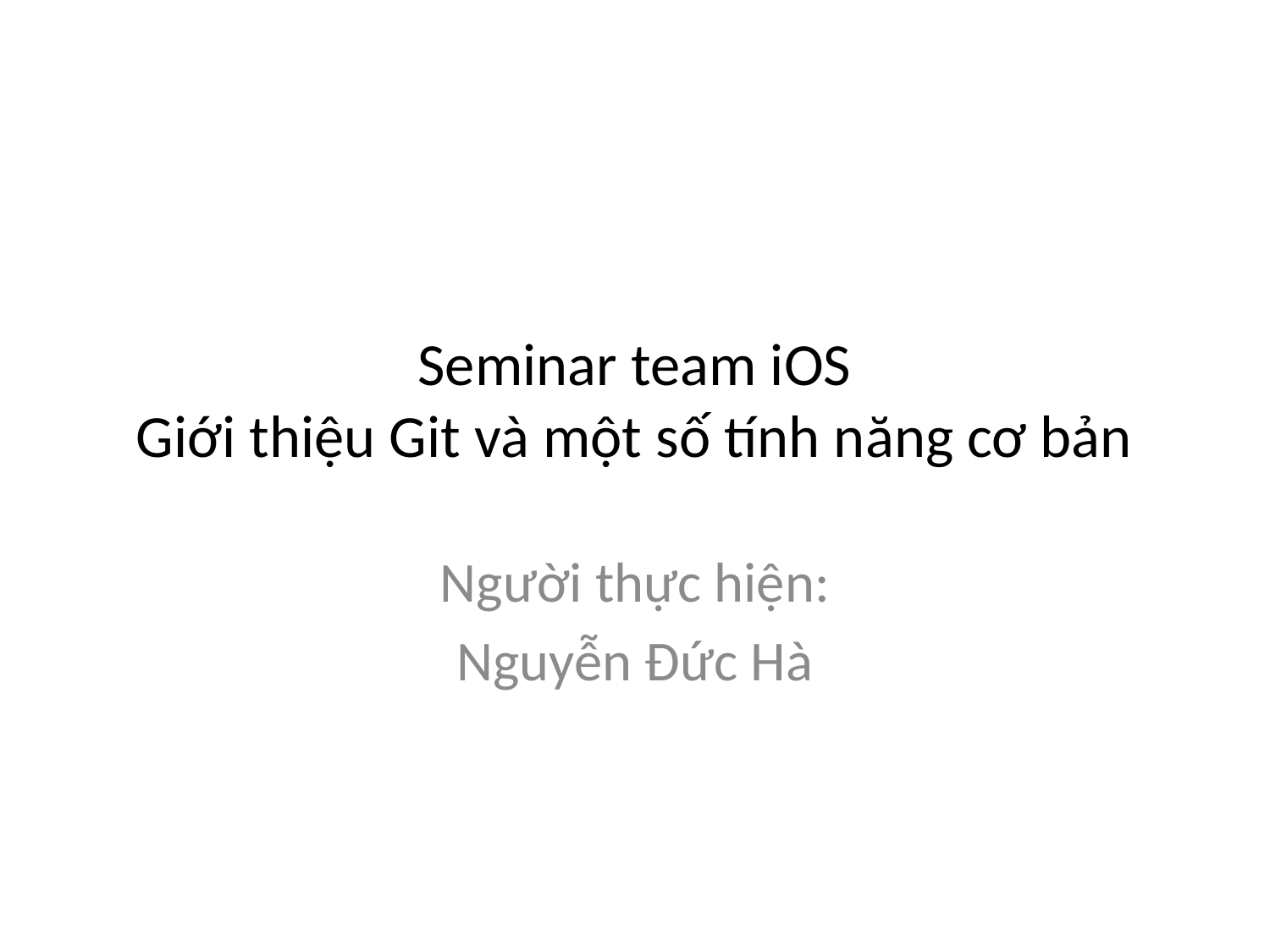

# Seminar team iOS Giới thiệu Git và một số tính năng cơ bản
Người thực hiện:
Nguyễn Đức Hà